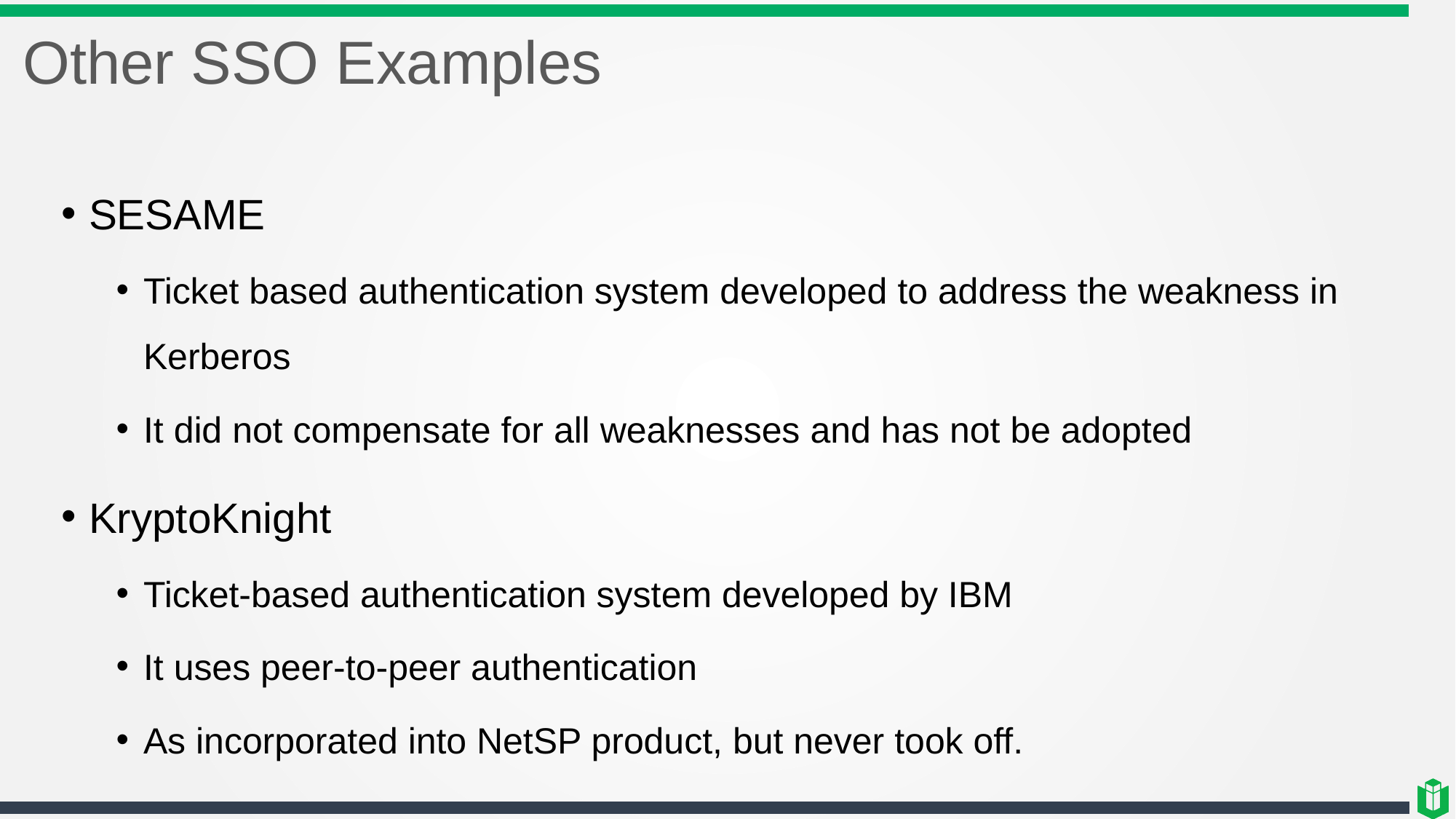

# Other SSO Examples

SESAME
Ticket based authentication system developed to address the weakness in Kerberos
It did not compensate for all weaknesses and has not be adopted
KryptoKnight
Ticket-based authentication system developed by IBM
It uses peer-to-peer authentication
As incorporated into NetSP product, but never took off.